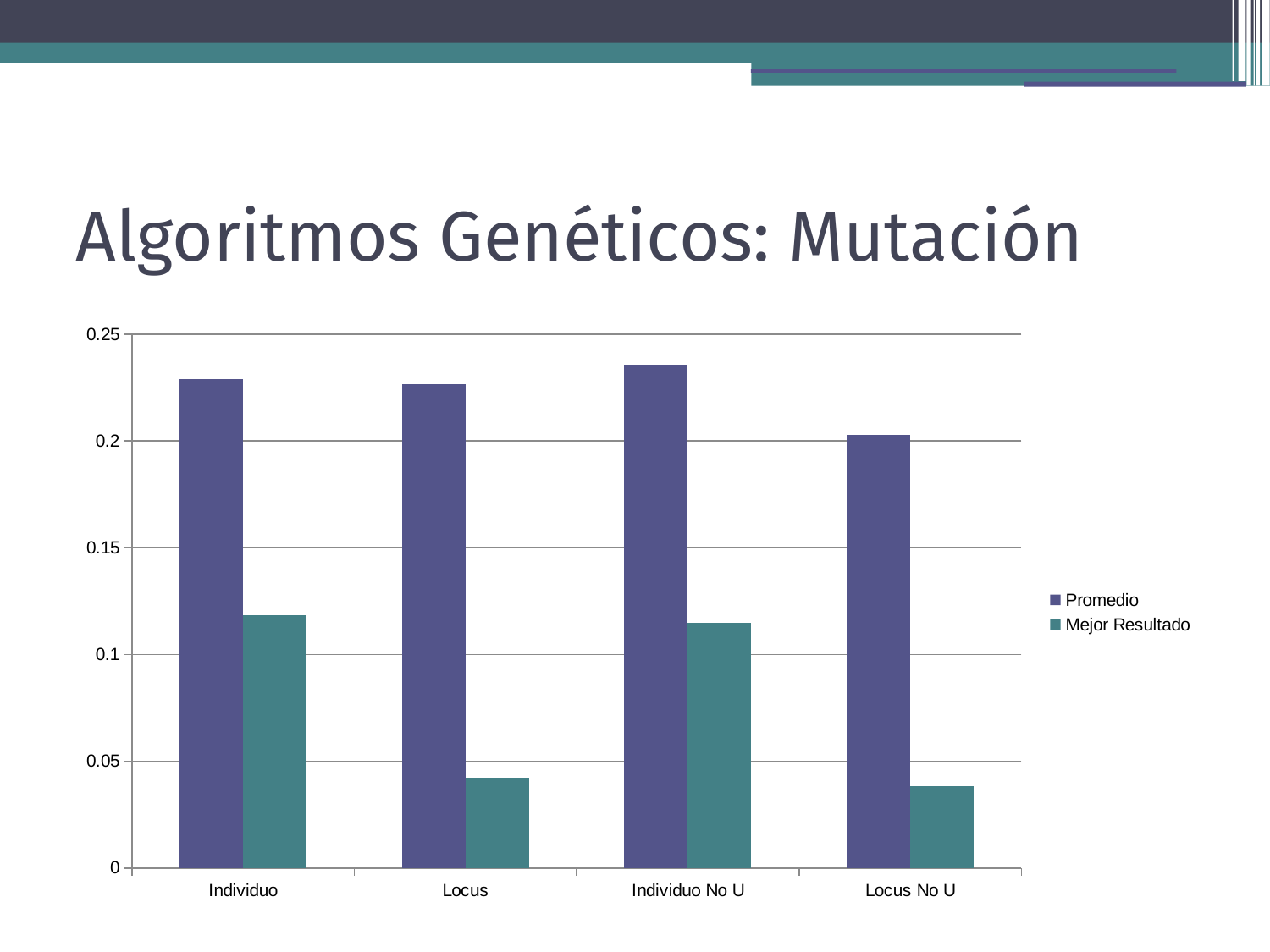

Algoritmos Genéticos: Mutación

### Chart

| Category | Promedio | Mejor Resultado |
|---|---|---|
| Individuo | 0.22881 | 0.1185 |
| Locus | 0.22642 | 0.0422 |
| Individuo No U | 0.23566 | 0.1149 |
| Locus No U | 0.20296 | 0.0382 |